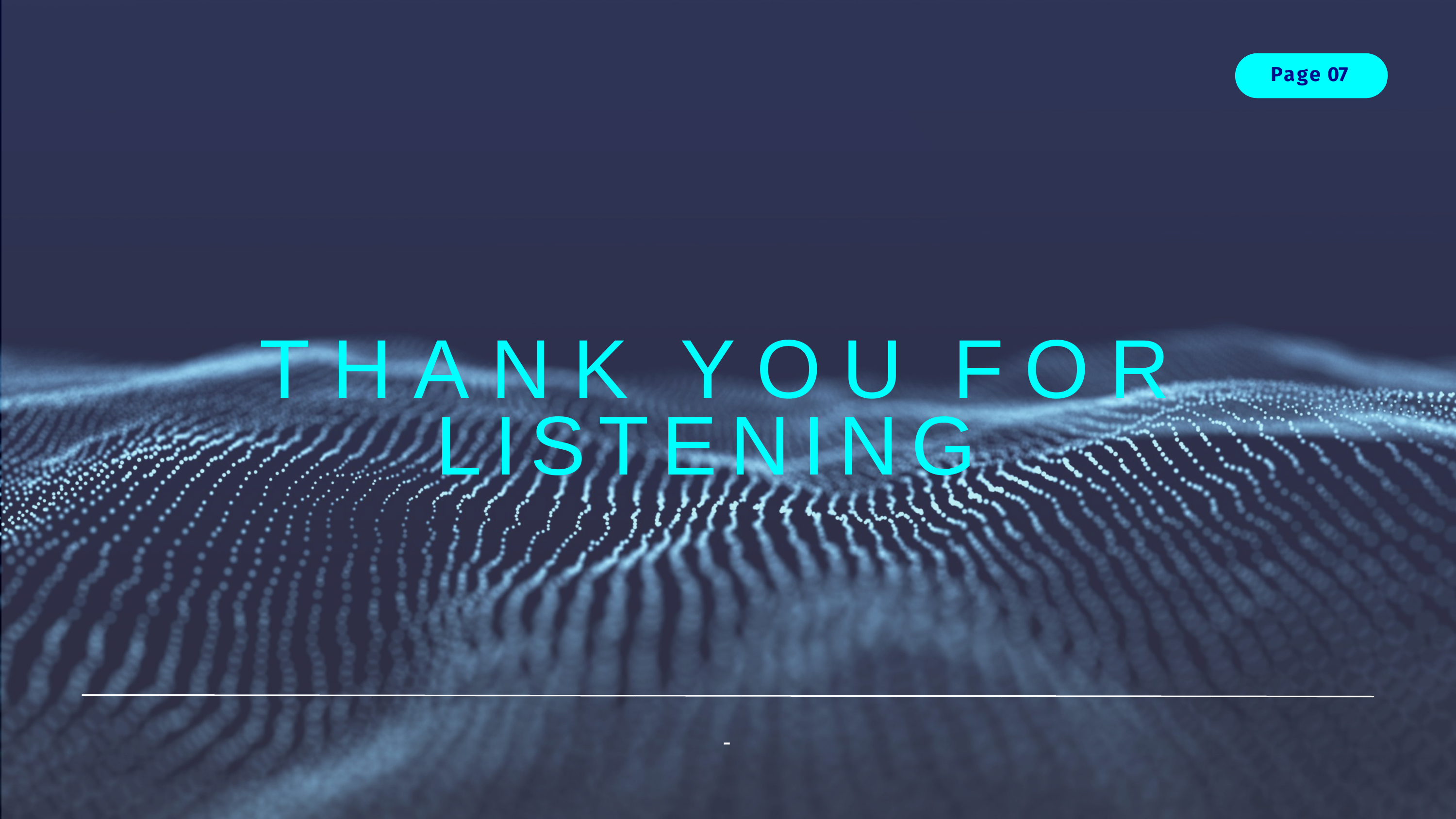

Page 07
# THANK YOU FOR LISTENING
-